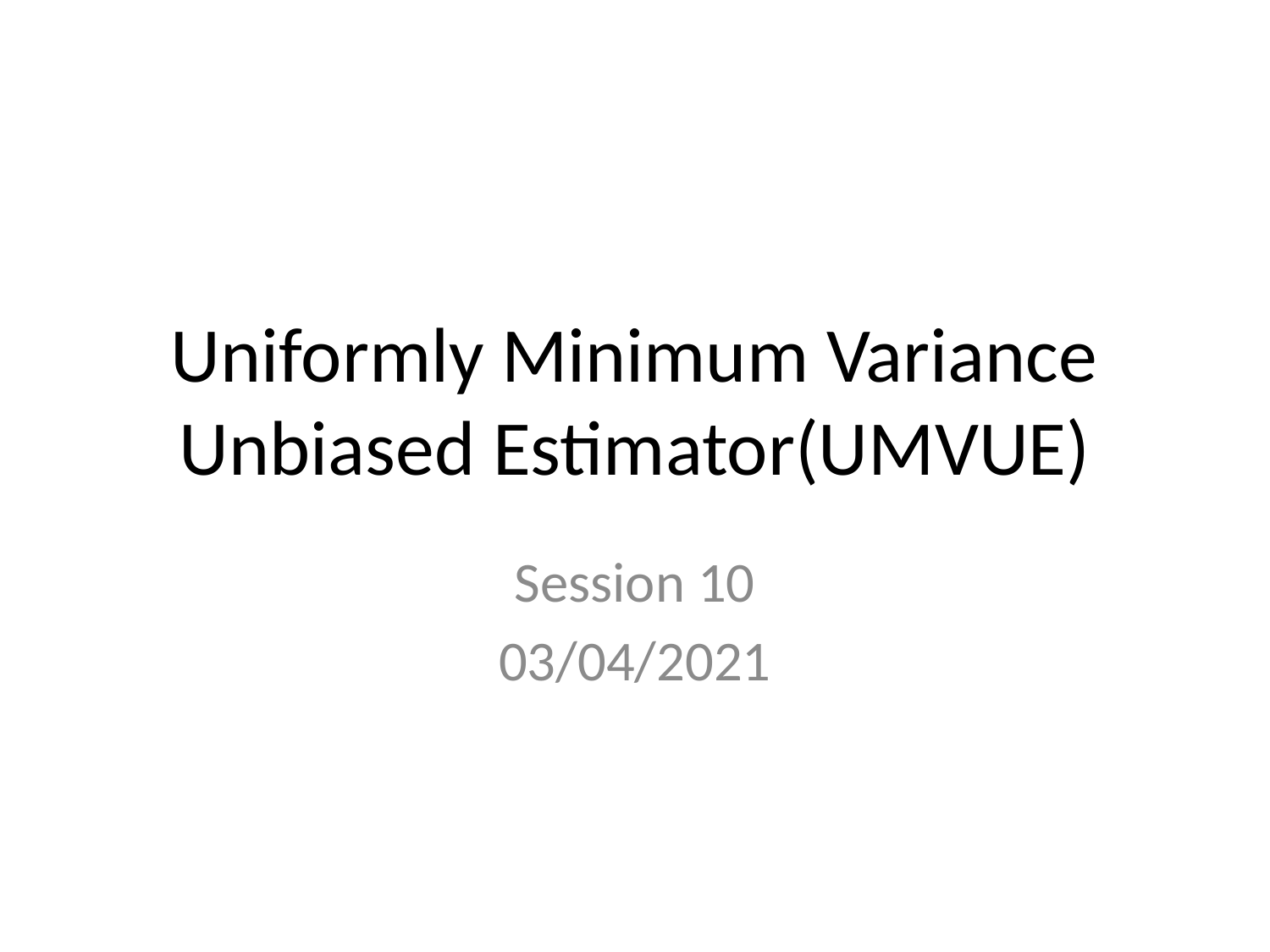

# Uniformly Minimum Variance Unbiased Estimator(UMVUE)
Session 10
03/04/2021